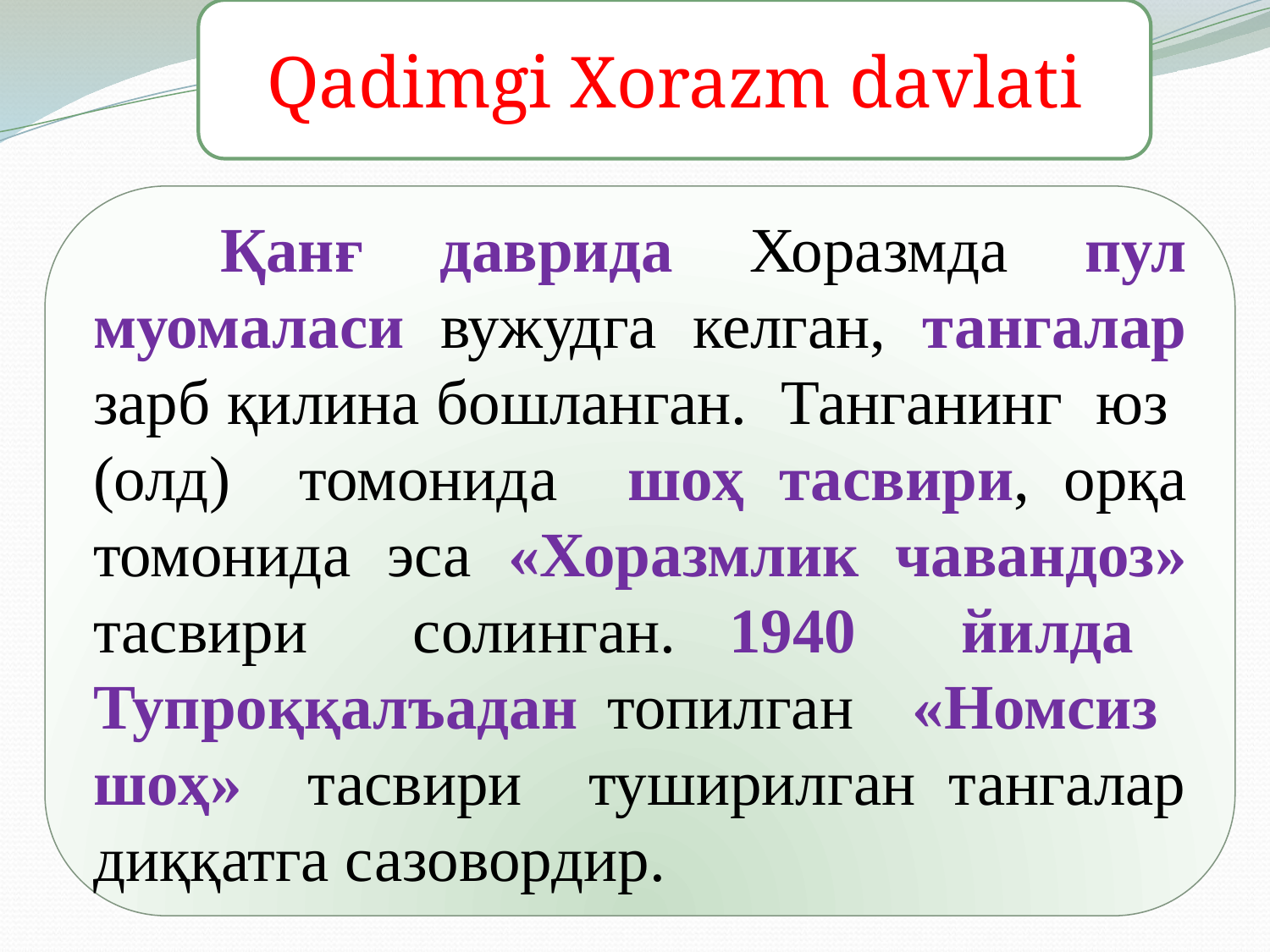

Qadimgi Xorazm davlati
	Қанғ даврида Хоразмда пул муомаласи вужудга келган, тангалар зарб қилина бошланган.  Танганинг  юз  (олд)  томонида  шоҳ тасвири, орқа томонида эса «Хоразмлик чавандоз» тасвири  солинган. 1940  йилда  Тупроққалъадан топилган  «Номсиз  шоҳ»  тасвири  туширилган тангалар диққатга сазовордир.